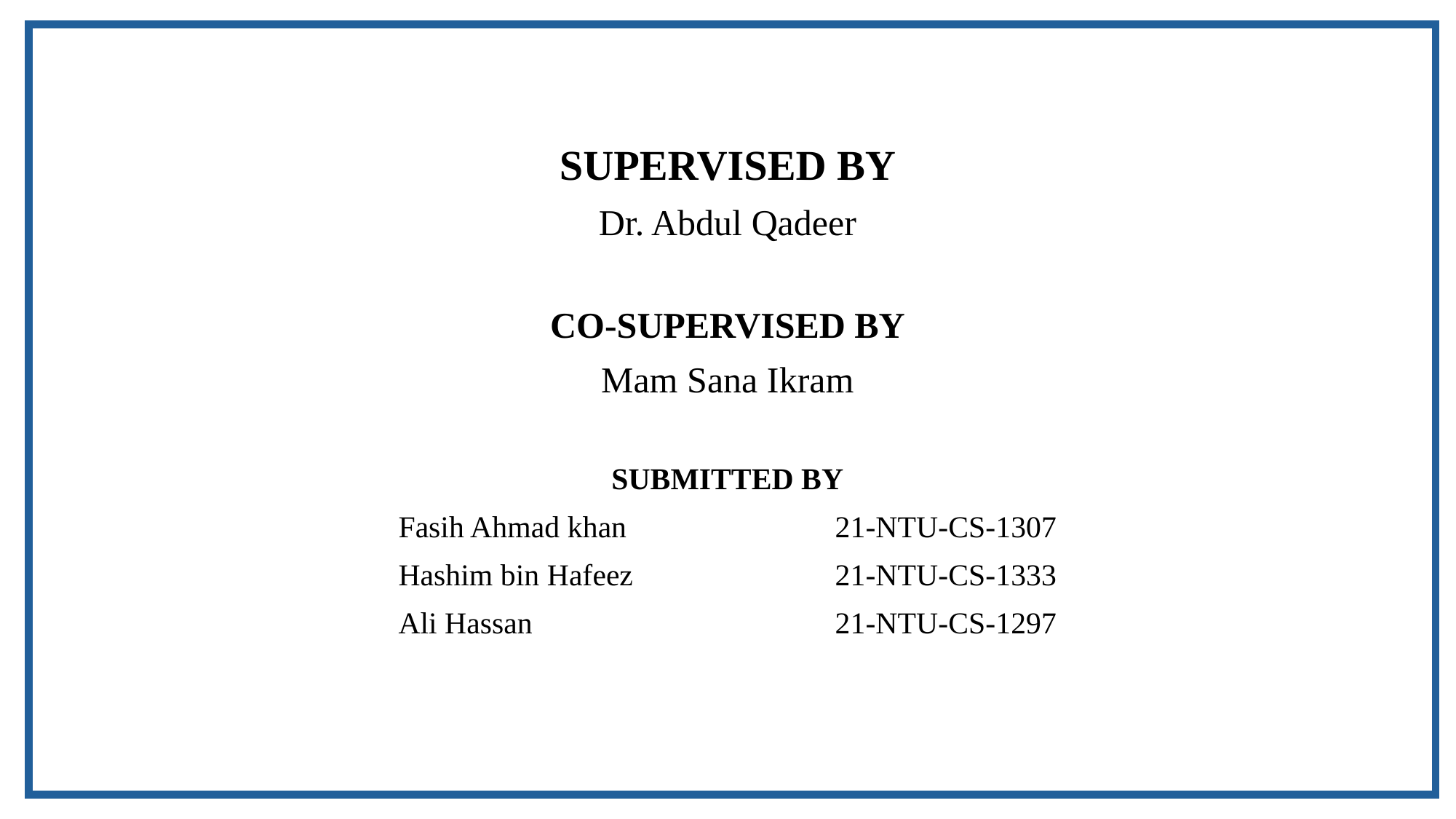

SUPERVISED BY
Dr. Abdul Qadeer

CO-SUPERVISED BY
Mam Sana Ikram

SUBMITTED BY
Fasih Ahmad khan		21-NTU-CS-1307
Hashim bin Hafeez 		21-NTU-CS-1333
Ali Hassan      			21-NTU-CS-1297